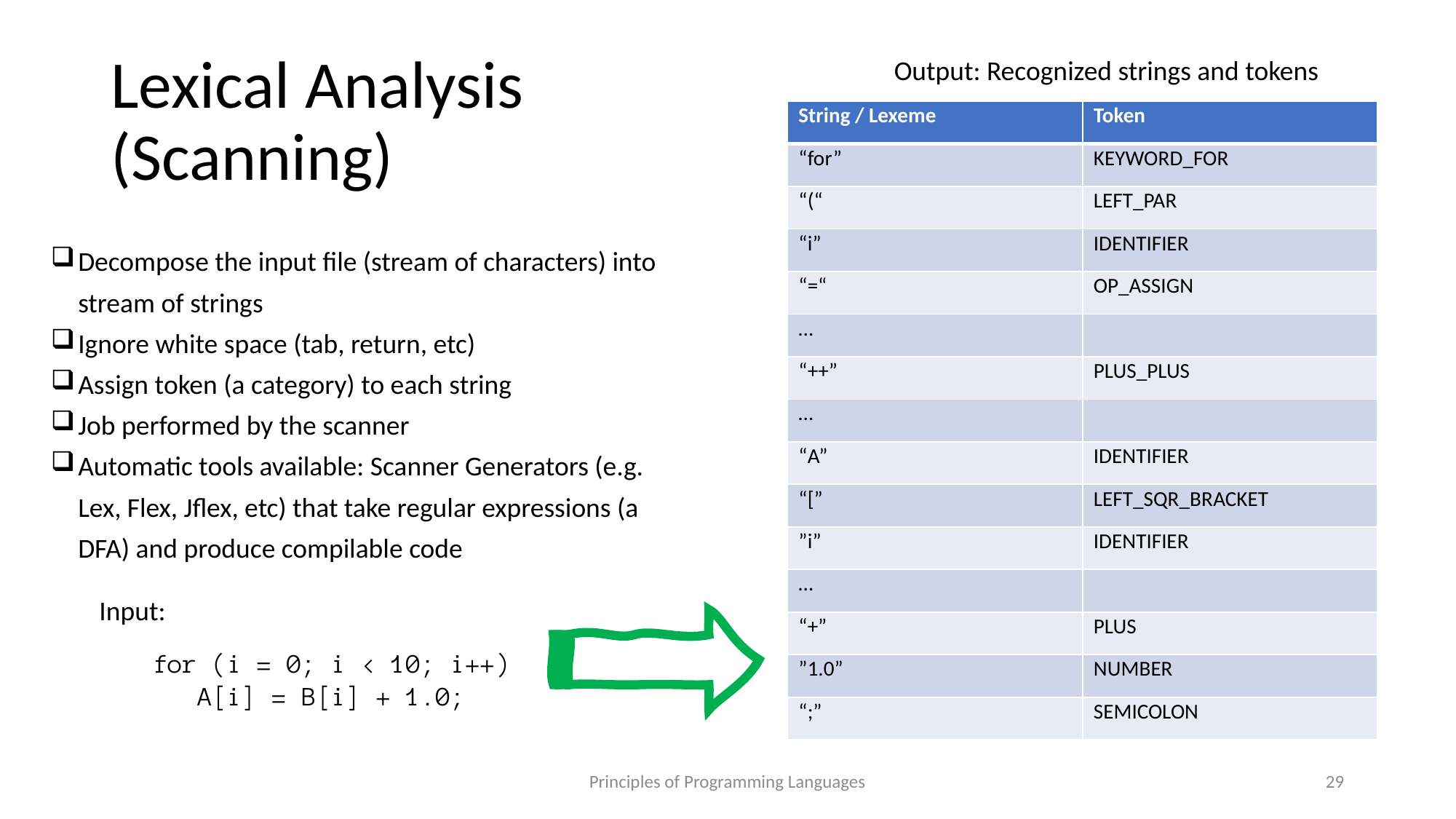

# Lexical Analysis (Scanning)
Output: Recognized strings and tokens
| String / Lexeme | Token |
| --- | --- |
| “for” | KEYWORD\_FOR |
| “(“ | LEFT\_PAR |
| “i” | IDENTIFIER |
| “=“ | OP\_ASSIGN |
| … |  |
| “++” | PLUS\_PLUS |
| … |  |
| “A” | IDENTIFIER |
| “[” | LEFT\_SQR\_BRACKET |
| ”i” | IDENTIFIER |
| … |  |
| “+” | PLUS |
| ”1.0” | NUMBER |
| “;” | SEMICOLON |
Decompose the input file (stream of characters) into stream of strings
Ignore white space (tab, return, etc)
Assign token (a category) to each string
Job performed by the scanner
Automatic tools available: Scanner Generators (e.g. Lex, Flex, Jflex, etc) that take regular expressions (a DFA) and produce compilable code
Input:

for (i = 0; i < 10; i++)
   A[i] = B[i] + 1.0;
Principles of Programming Languages
29